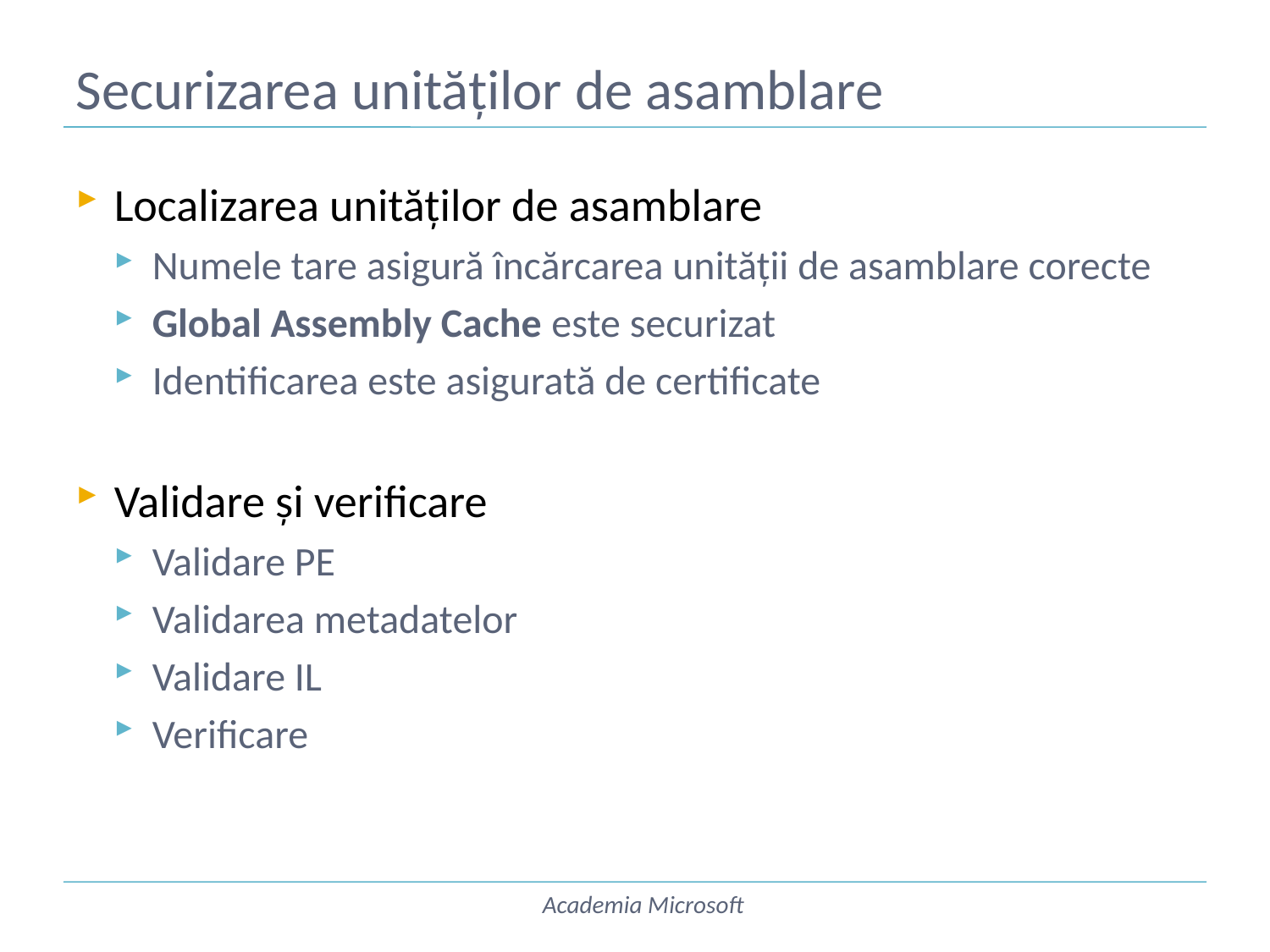

# Securizarea unităților de asamblare
Localizarea unităților de asamblare
Numele tare asigură încărcarea unității de asamblare corecte
Global Assembly Cache este securizat
Identificarea este asigurată de certificate

Validare și verificare
Validare PE
Validarea metadatelor
Validare IL
Verificare
Academia Microsoft